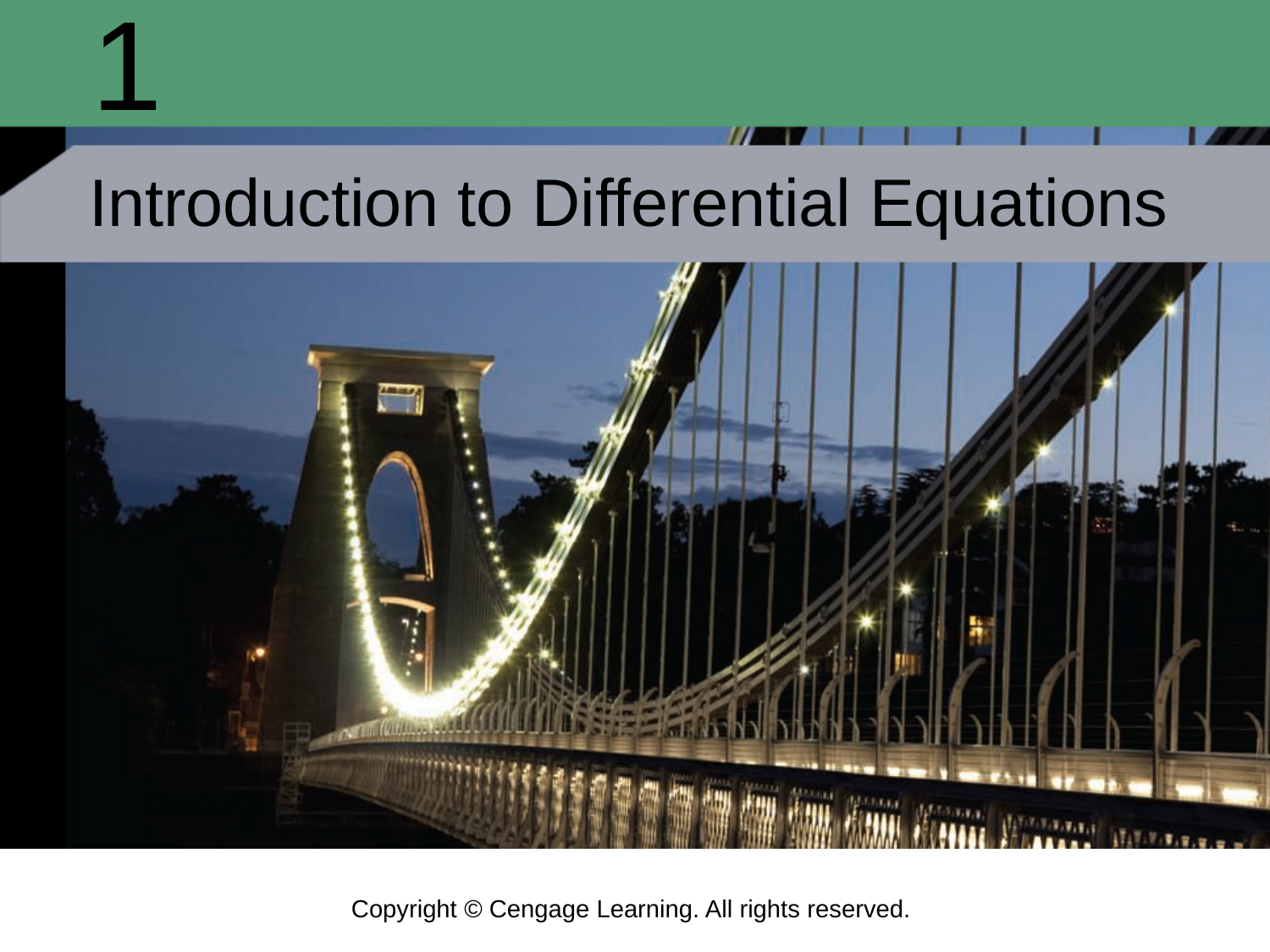

# 1
Introduction to Differential Equations
Copyright © Cengage Learning. All rights reserved.